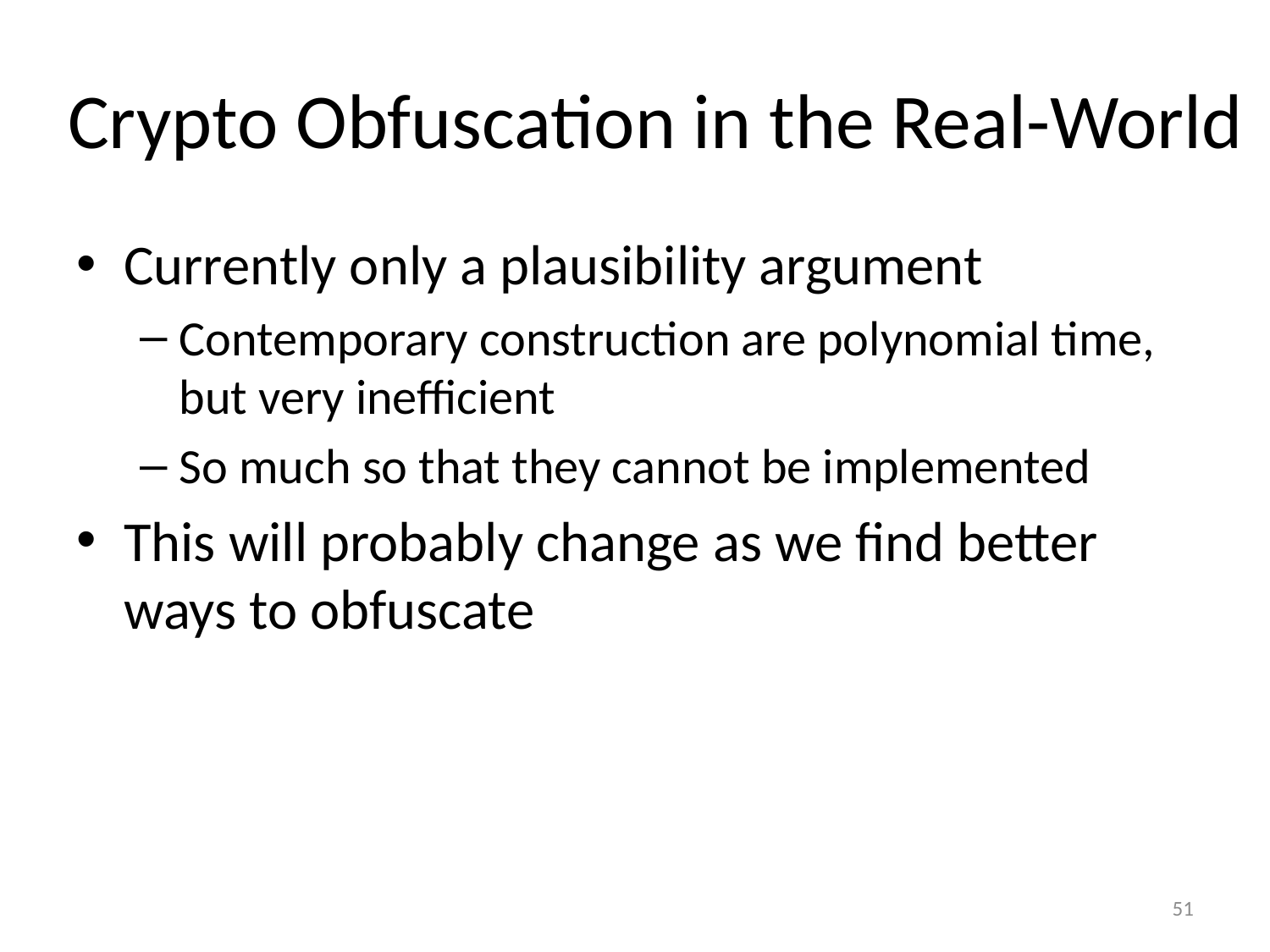

# Crypto Obfuscation in the Real-World
Currently only a plausibility argument
Contemporary construction are polynomial time, but very inefficient
So much so that they cannot be implemented
This will probably change as we find better ways to obfuscate
51